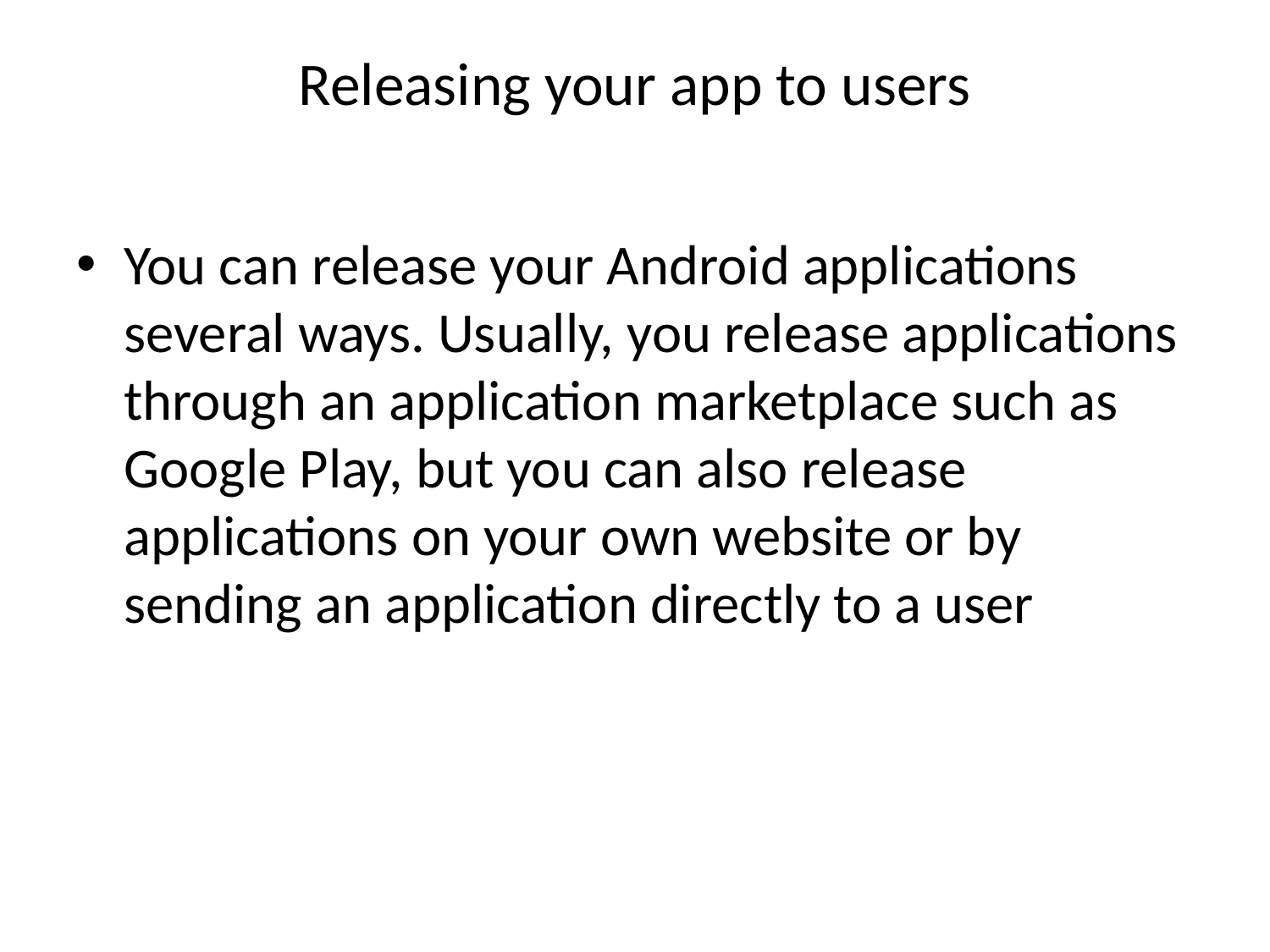

# Releasing your app to users
You can release your Android applications several ways. Usually, you release applications through an application marketplace such as Google Play, but you can also release applications on your own website or by sending an application directly to a user